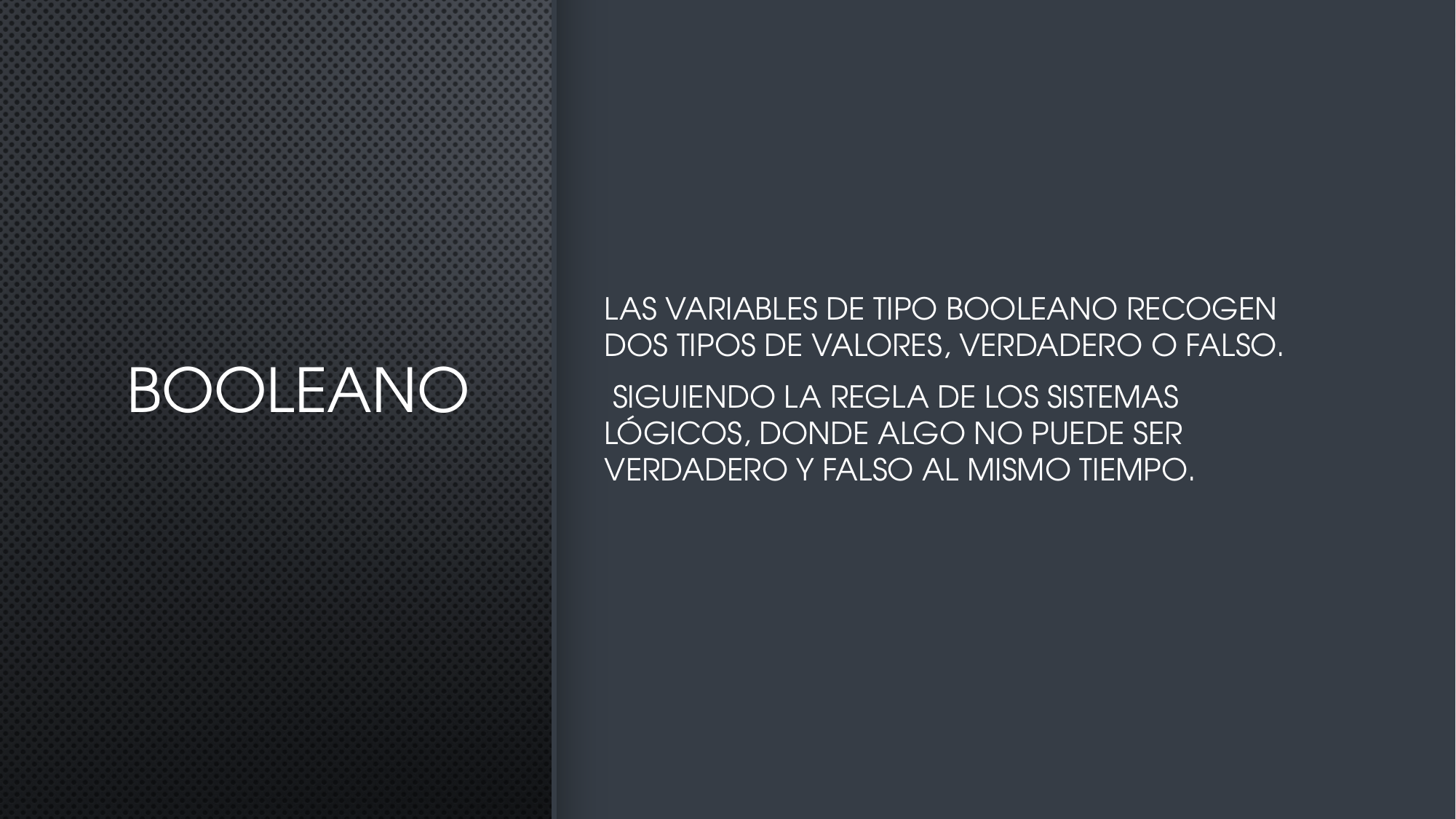

# booleano
Las variables de tipo booleano recogen dos tipos de valores, verdadero o falso.
 siguiendo la regla de los sistemas lógicos, donde algo no puede ser verdadero y falso al mismo tiempo.